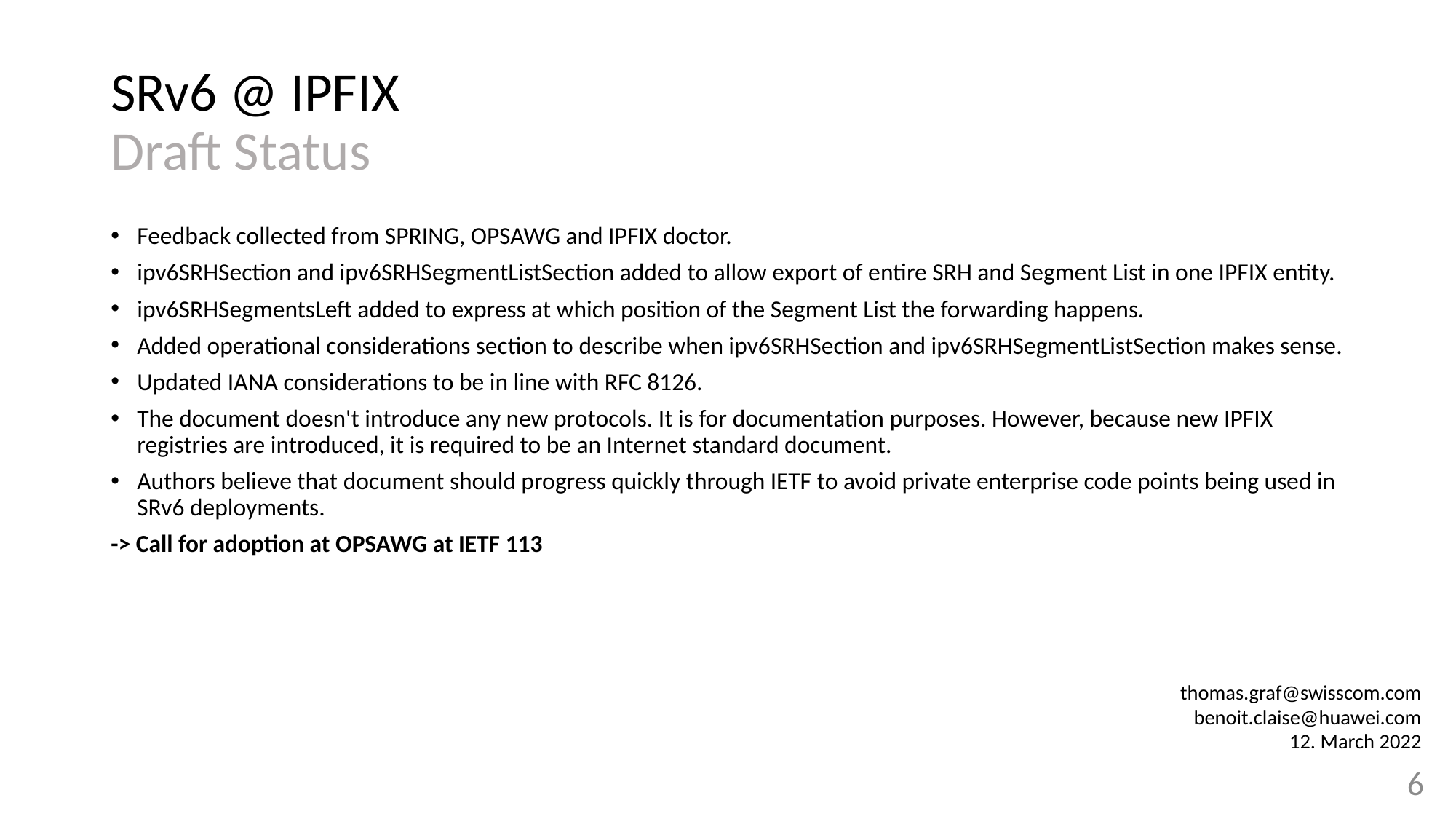

# SRv6 @ IPFIX Draft Status
Feedback collected from SPRING, OPSAWG and IPFIX doctor.
ipv6SRHSection and ipv6SRHSegmentListSection added to allow export of entire SRH and Segment List in one IPFIX entity.
ipv6SRHSegmentsLeft added to express at which position of the Segment List the forwarding happens.
Added operational considerations section to describe when ipv6SRHSection and ipv6SRHSegmentListSection makes sense.
Updated IANA considerations to be in line with RFC 8126.
The document doesn't introduce any new protocols. It is for documentation purposes. However, because new IPFIX registries are introduced, it is required to be an Internet standard document.
Authors believe that document should progress quickly through IETF to avoid private enterprise code points being used in SRv6 deployments.
-> Call for adoption at OPSAWG at IETF 113

thomas.graf@swisscom.com
benoit.claise@huawei.com
12. March 2022

6